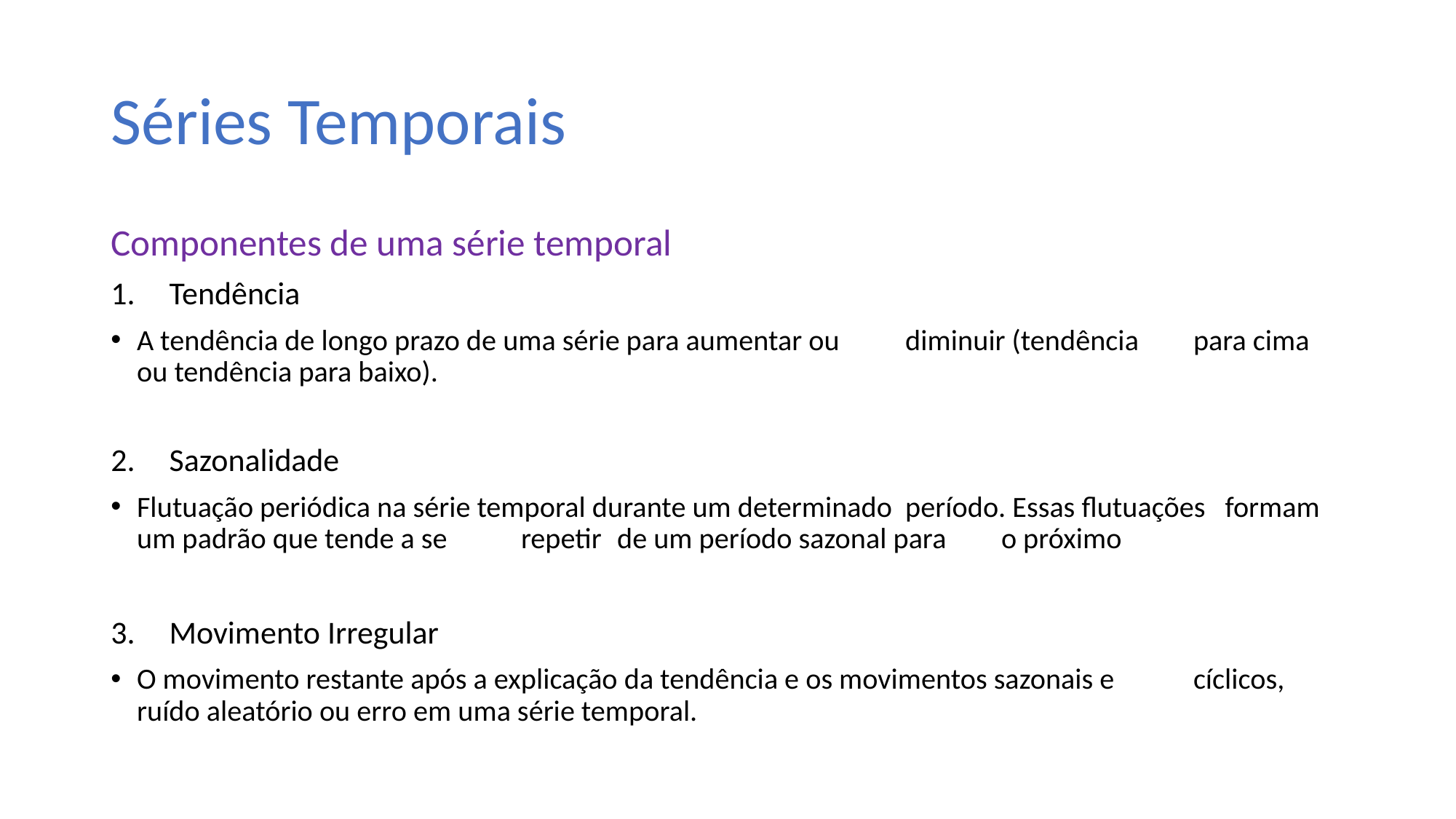

# Séries Temporais
Componentes de uma série temporal
Tendência
A tendência de longo prazo de uma série para aumentar ou 	diminuir (tendência 	para cima ou tendência para baixo).

Sazonalidade
Flutuação periódica na série temporal durante um determinado 	período. Essas flutuações   formam um padrão que tende a se 	repetir 	de um período sazonal para 	o próximo

Movimento Irregular
O movimento restante após a explicação da tendência e os movimentos sazonais e 	cíclicos, ruído aleatório ou erro em uma série temporal.